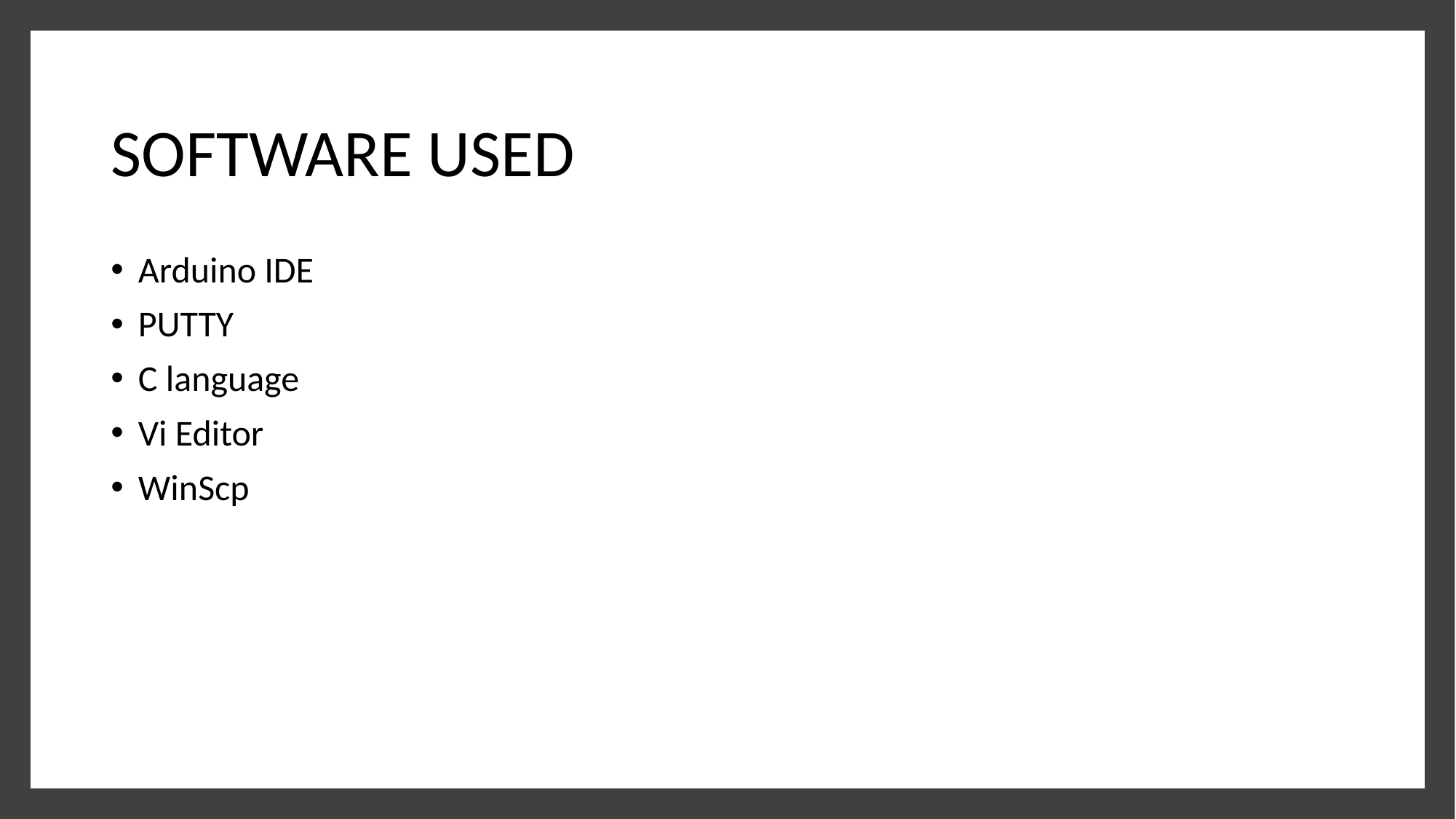

# SOFTWARE USED
Arduino IDE
PUTTY
C language
Vi Editor
WinScp